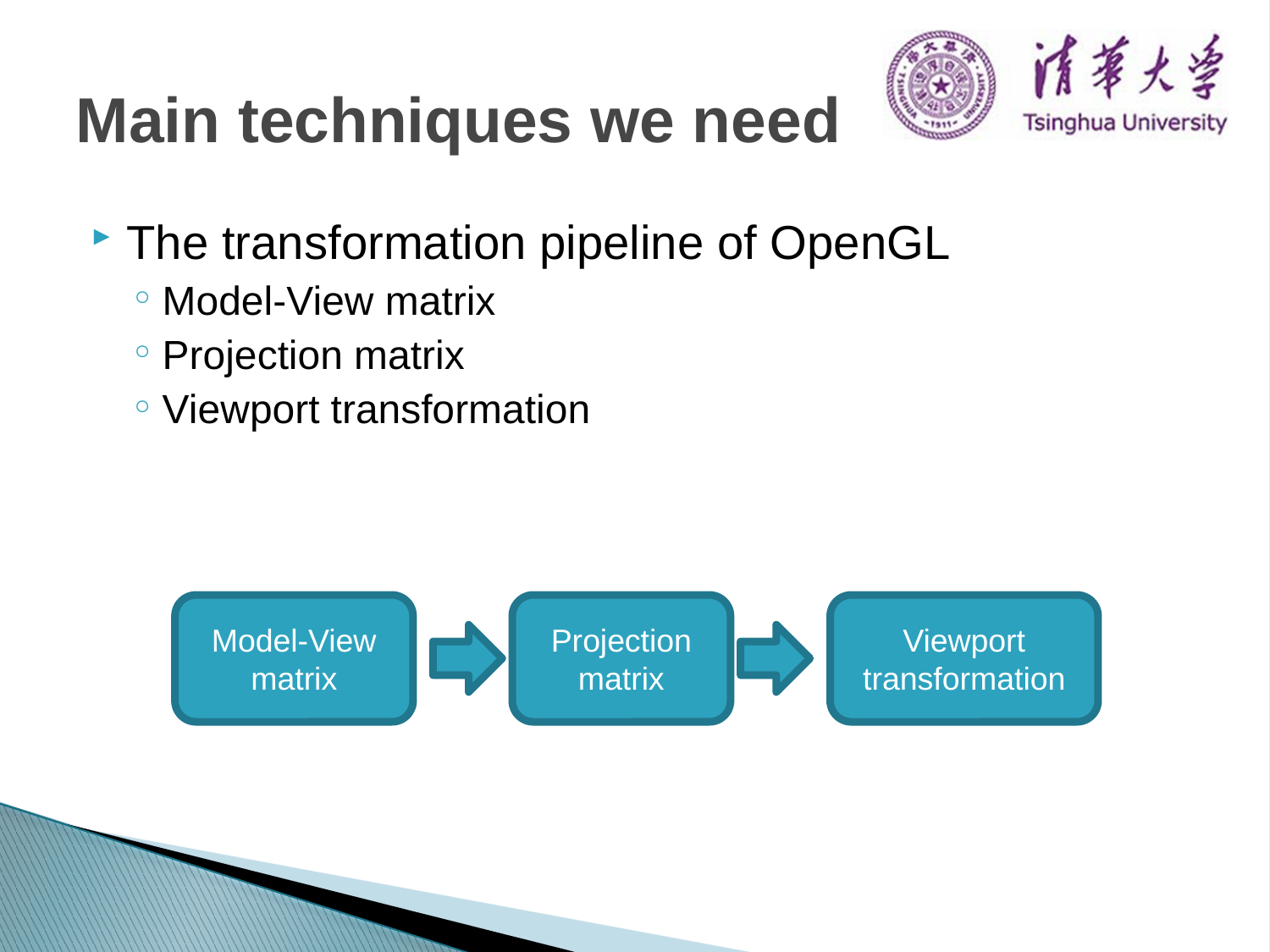

# Main techniques we need
The transformation pipeline of OpenGL
Model-View matrix
Projection matrix
Viewport transformation
Model-View matrix
Projection matrix
Viewport transformation